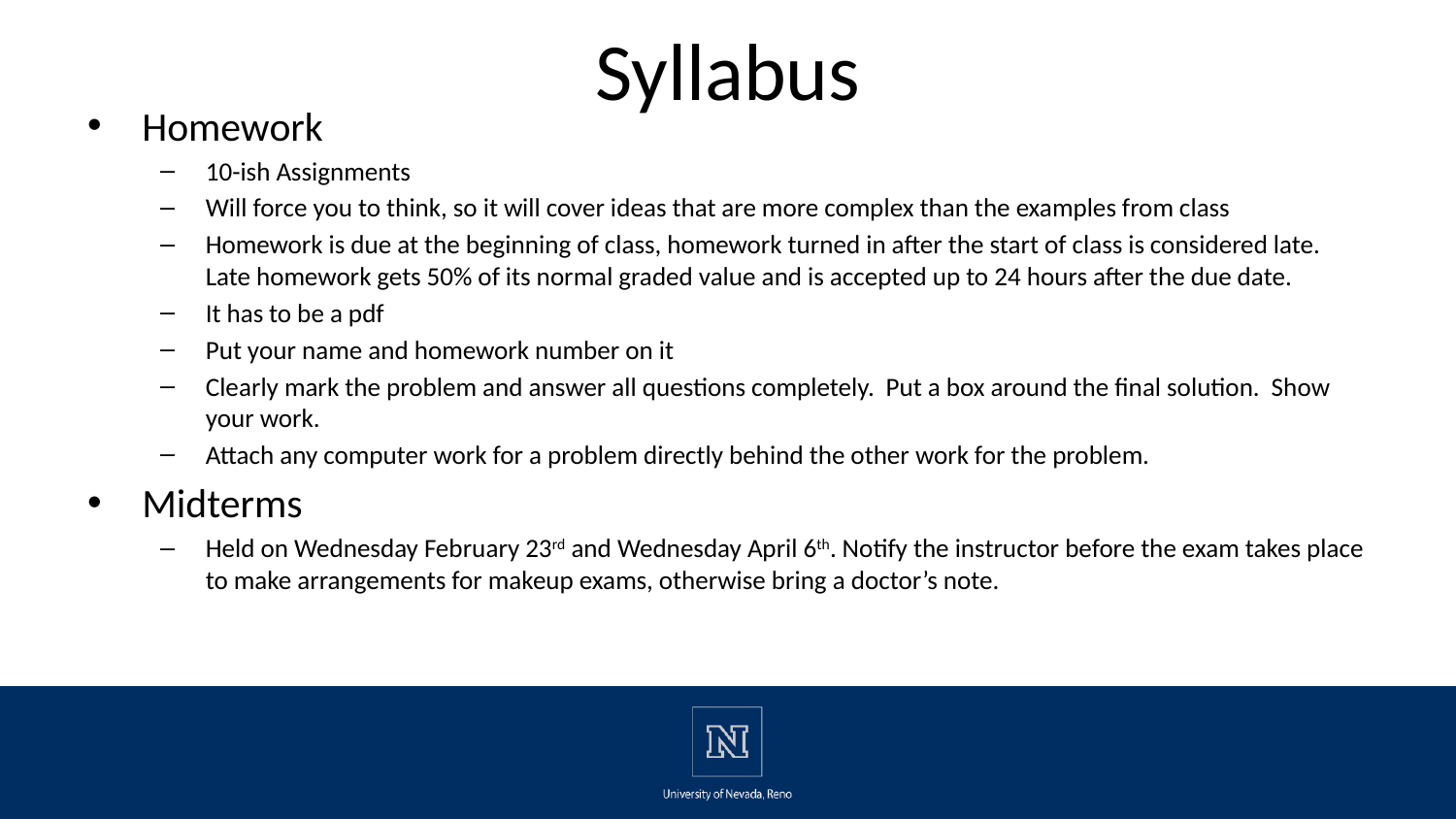

# Syllabus
Homework
10-ish Assignments
Will force you to think, so it will cover ideas that are more complex than the examples from class
Homework is due at the beginning of class, homework turned in after the start of class is considered late.  Late homework gets 50% of its normal graded value and is accepted up to 24 hours after the due date.
It has to be a pdf
Put your name and homework number on it
Clearly mark the problem and answer all questions completely.  Put a box around the final solution.  Show your work.
Attach any computer work for a problem directly behind the other work for the problem.
Midterms
Held on Wednesday February 23rd and Wednesday April 6th. Notify the instructor before the exam takes place to make arrangements for makeup exams, otherwise bring a doctor’s note.